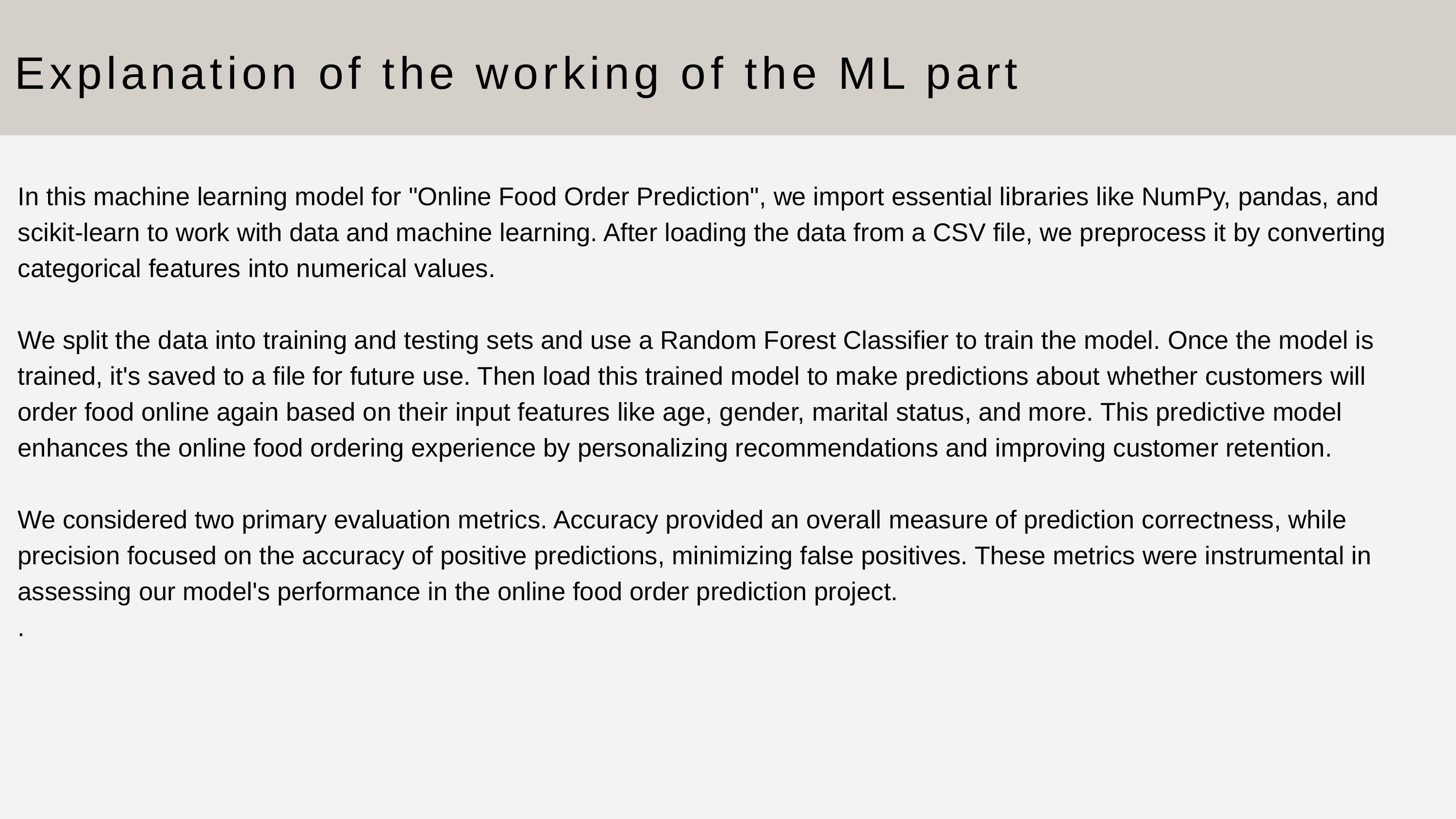

Explanation of the working of the ML part

In this machine learning model for "Online Food Order Prediction", we import essential libraries like NumPy, pandas, and scikit-learn to work with data and machine learning. After loading the data from a CSV file, we preprocess it by converting categorical features into numerical values.

We split the data into training and testing sets and use a Random Forest Classifier to train the model. Once the model is trained, it's saved to a file for future use. Then load this trained model to make predictions about whether customers will order food online again based on their input features like age, gender, marital status, and more. This predictive model enhances the online food ordering experience by personalizing recommendations and improving customer retention.

We considered two primary evaluation metrics. Accuracy provided an overall measure of prediction correctness, while precision focused on the accuracy of positive predictions, minimizing false positives. These metrics were instrumental in assessing our model's performance in the online food order prediction project.
.